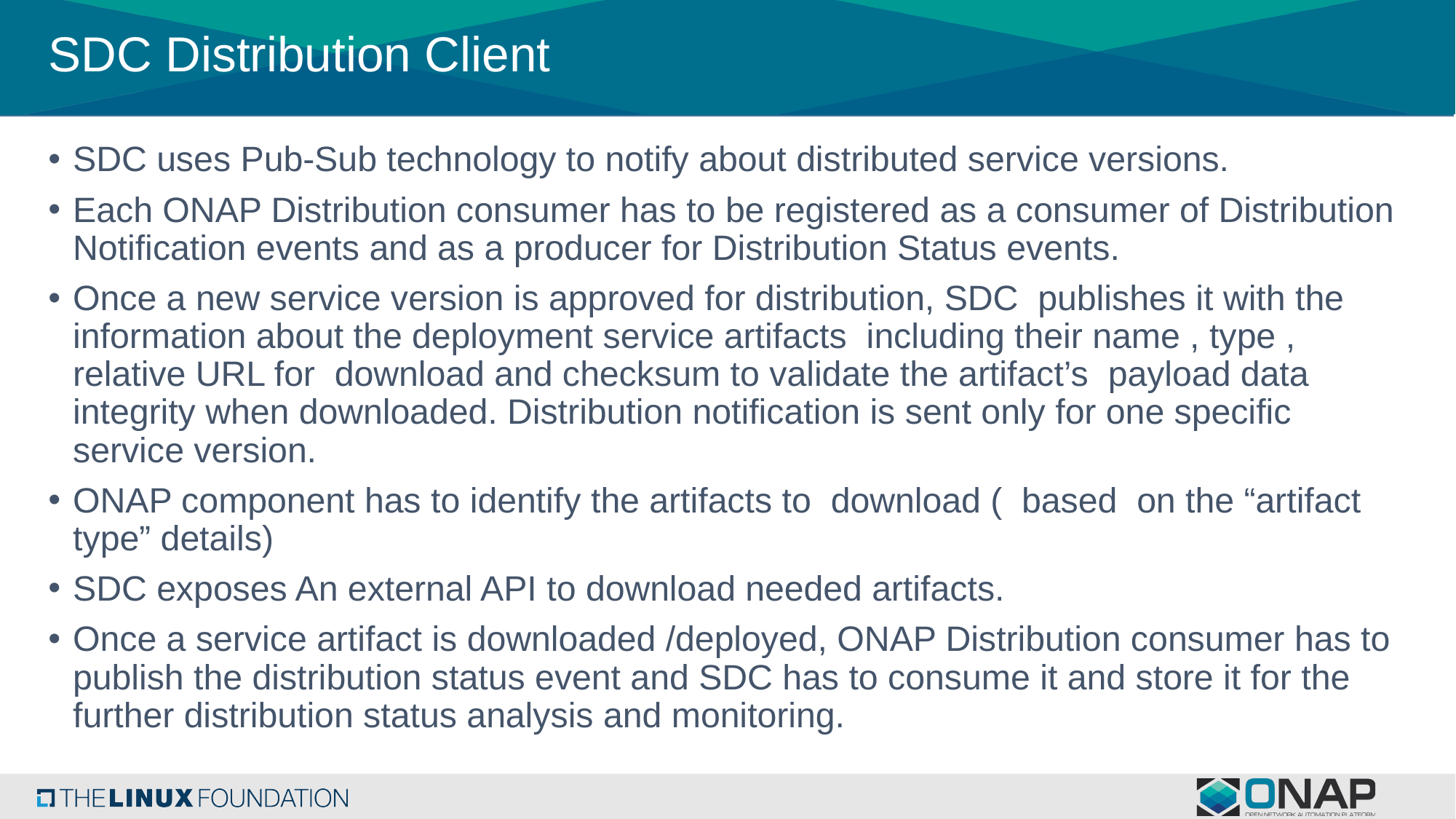

# SDC Distribution Client
SDC uses Pub-Sub technology to notify about distributed service versions.
Each ONAP Distribution consumer has to be registered as a consumer of Distribution Notification events and as a producer for Distribution Status events.
Once a new service version is approved for distribution, SDC  publishes it with the information about the deployment service artifacts  including their name , type , relative URL for  download and checksum to validate the artifact’s  payload data  integrity when downloaded. Distribution notification is sent only for one specific service version.
ONAP component has to identify the artifacts to  download (  based  on the “artifact type” details)
SDC exposes An external API to download needed artifacts.
Once a service artifact is downloaded /deployed, ONAP Distribution consumer has to publish the distribution status event and SDC has to consume it and store it for the further distribution status analysis and monitoring.